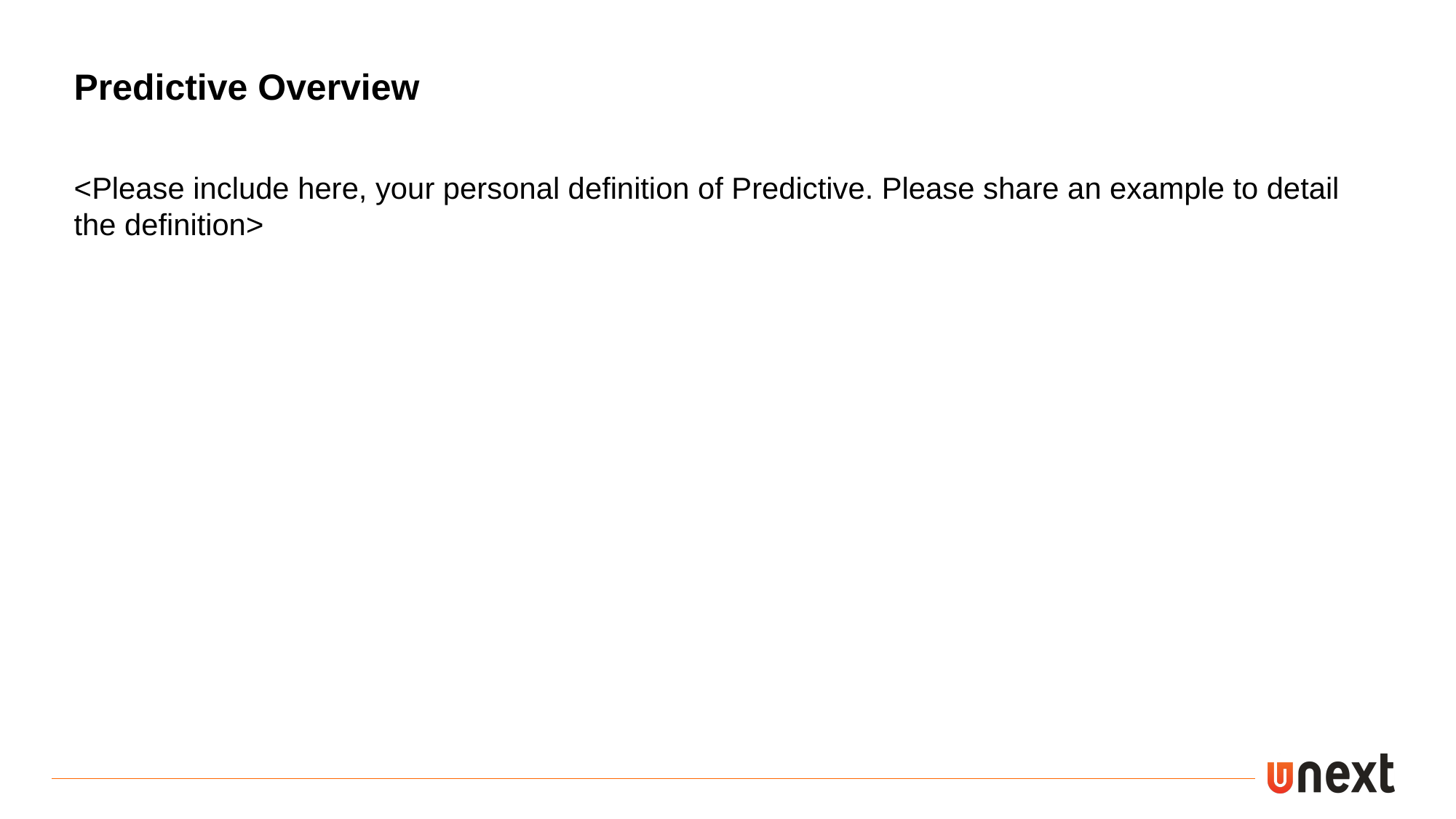

Predictive Overview
<Please include here, your personal definition of Predictive. Please share an example to detail the definition>